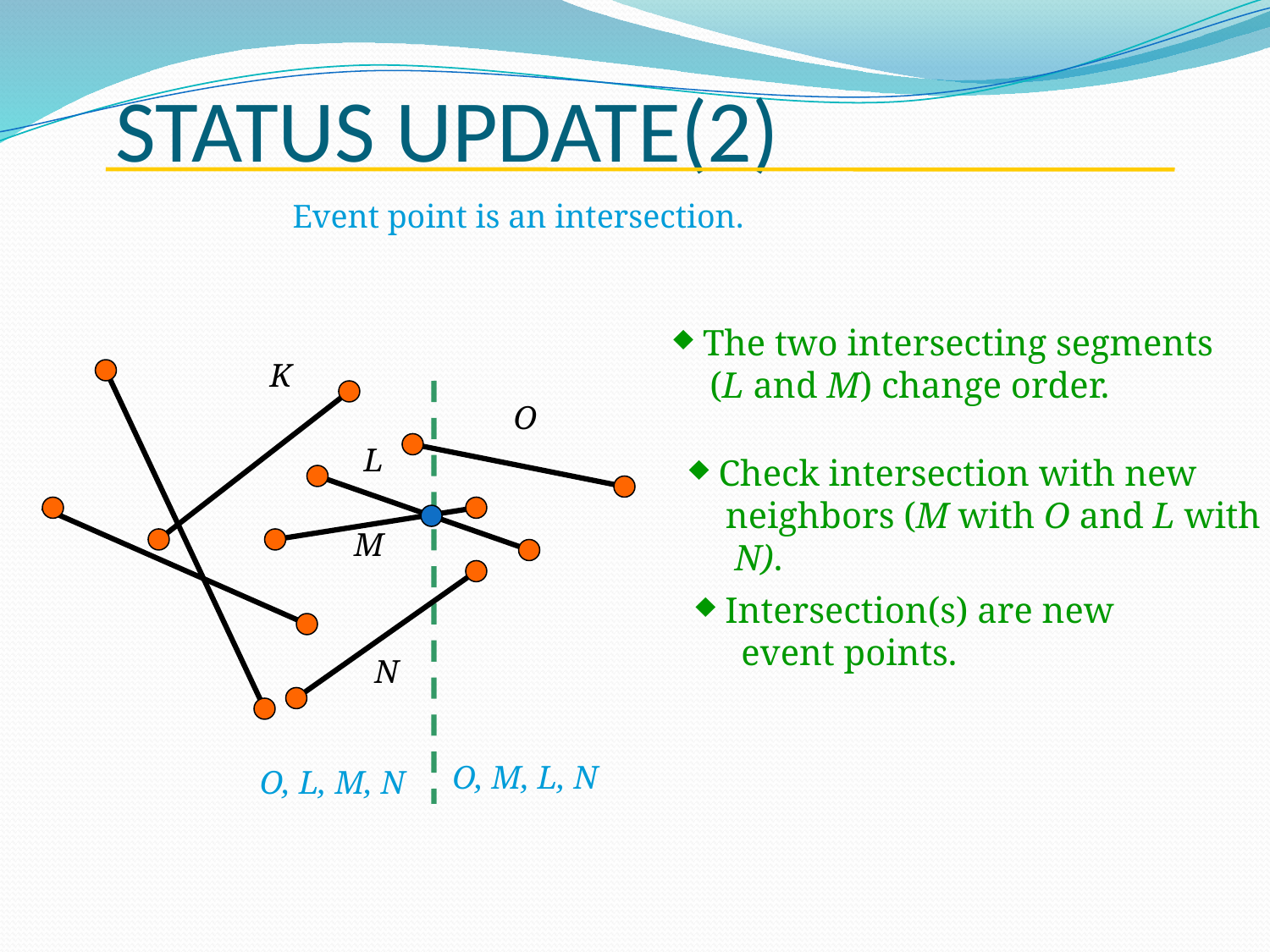

# STATUS UPDATE(2)

Event point is an intersection.
 The two intersecting segments
    (L and M) change order.
K

O
L

 Check intersection with new
    neighbors (M with O and L with
     N).

M
 Intersection(s) are new
     event points.
N
O, M, L, N
O, L, M, N